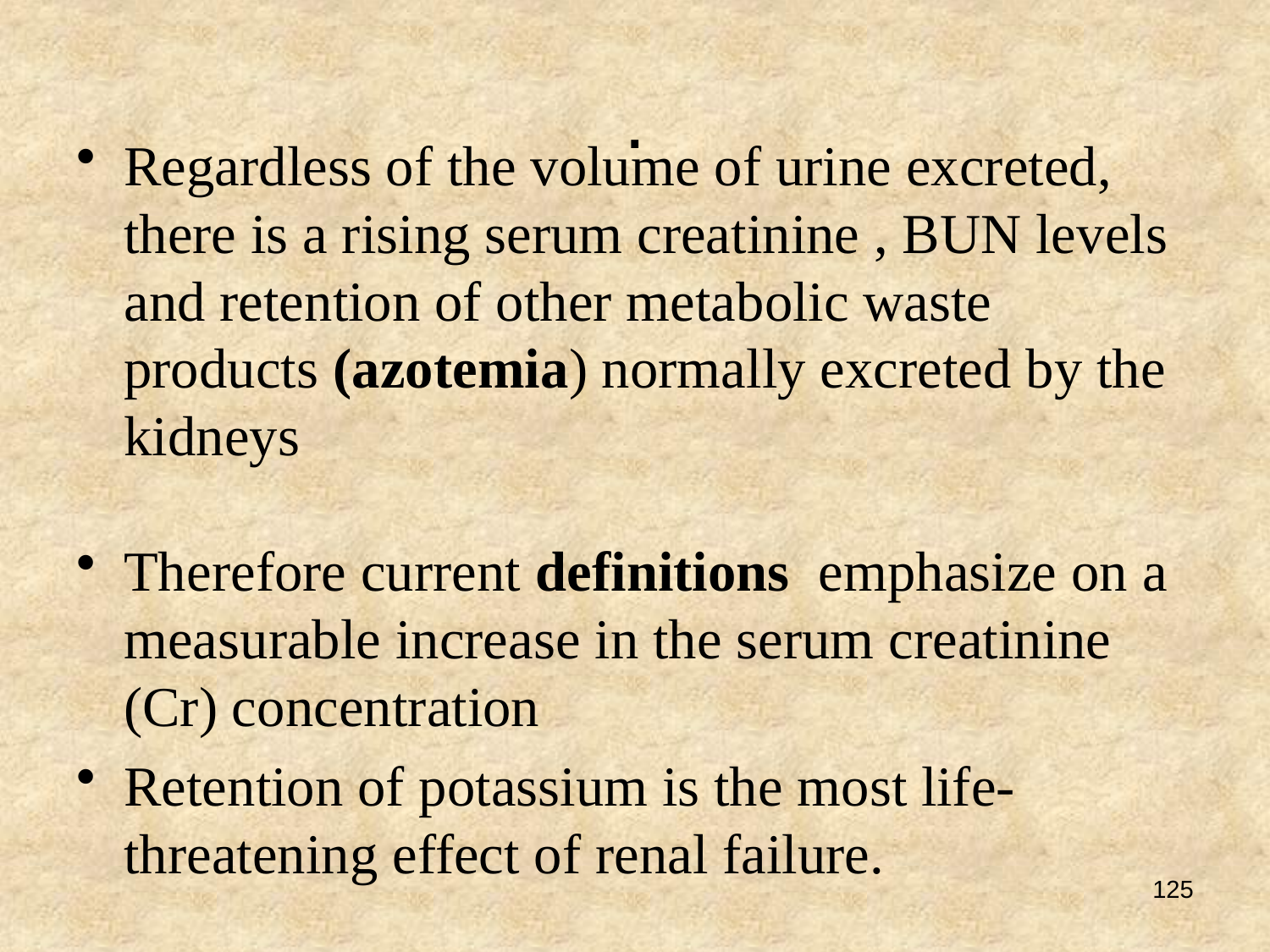

# .

Regardless of the volume of urine excreted, there is a rising serum creatinine , BUN levels and retention of other metabolic waste products (azotemia) normally excreted by the kidneys

Therefore current definitions  emphasize on a measurable increase in the serum creatinine (Cr) concentration
Retention of potassium is the most life-threatening effect of renal failure.

125